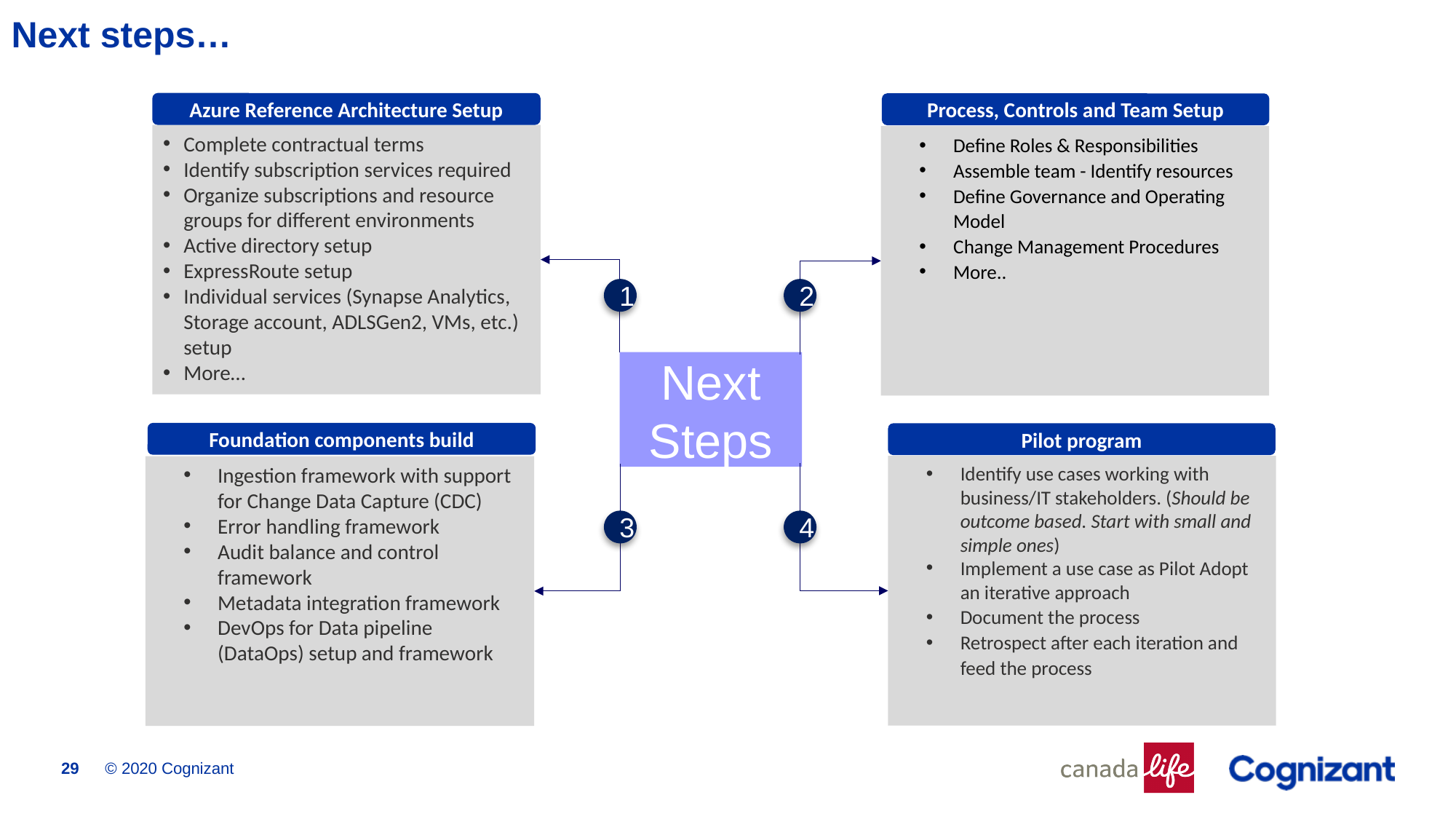

# Next steps…
Azure Reference Architecture Setup
Complete contractual terms
Identify subscription services required
Organize subscriptions and resource groups for different environments
Active directory setup
ExpressRoute setup
Individual services (Synapse Analytics, Storage account, ADLSGen2, VMs, etc.) setup
More…

Foundation components build
Ingestion framework with support for Change Data Capture (CDC)
Error handling framework
Audit balance and control framework
Metadata integration framework
DevOps for Data pipeline (DataOps) setup and framework
Process, Controls and Team Setup
Define Roles & Responsibilities
Assemble team - Identify resources
Define Governance and Operating Model
Change Management Procedures
More..

Pilot program
Identify use cases working with business/IT stakeholders. (Should be outcome based. Start with small and simple ones)
Implement a use case as Pilot Adopt an iterative approach
Document the process
Retrospect after each iteration and feed the process
1
2
Next Steps
3
4
29